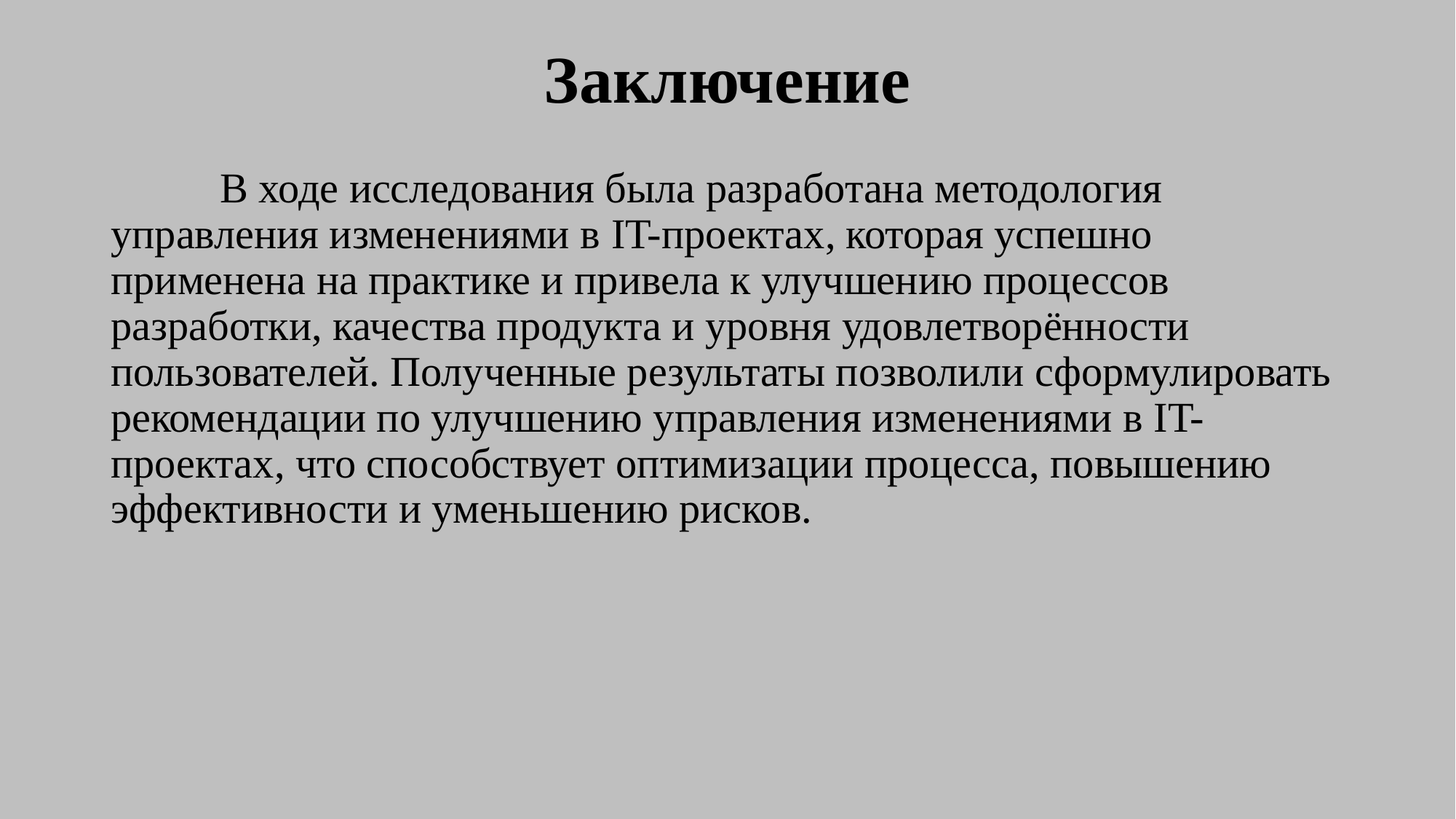

# Заключение
	В ходе исследования была разработана методология управления изменениями в IT-проектах, которая успешно применена на практике и привела к улучшению процессов разработки, качества продукта и уровня удовлетворённости пользователей. Полученные результаты позволили сформулировать рекомендации по улучшению управления изменениями в IT-проектах, что способствует оптимизации процесса, повышению эффективности и уменьшению рисков.